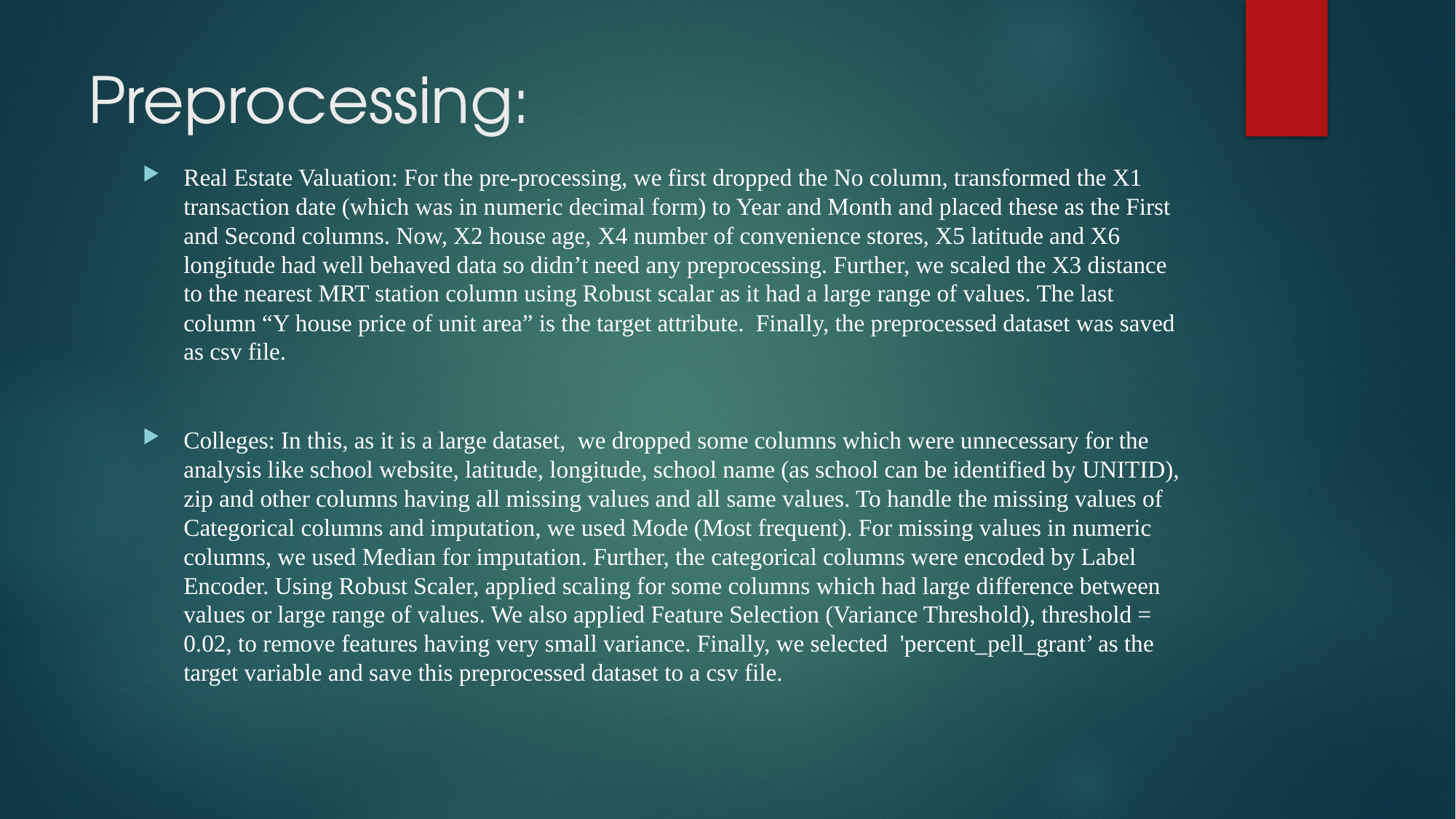

# Preprocessing:
Real Estate Valuation: For the pre-processing, we first dropped the No column, transformed the X1 transaction date (which was in numeric decimal form) to Year and Month and placed these as the First and Second columns. Now, X2 house age, X4 number of convenience stores, X5 latitude and X6 longitude had well behaved data so didn’t need any preprocessing. Further, we scaled the X3 distance to the nearest MRT station column using Robust scalar as it had a large range of values. The last column “Y house price of unit area” is the target attribute.  Finally, the preprocessed dataset was saved as csv file.

Colleges: In this, as it is a large dataset,  we dropped some columns which were unnecessary for the analysis like school website, latitude, longitude, school name (as school can be identified by UNITID), zip and other columns having all missing values and all same values. To handle the missing values of Categorical columns and imputation, we used Mode (Most frequent). For missing values in numeric columns, we used Median for imputation. Further, the categorical columns were encoded by Label Encoder. Using Robust Scaler, applied scaling for some columns which had large difference between values or large range of values. We also applied Feature Selection (Variance Threshold), threshold = 0.02, to remove features having very small variance. Finally, we selected  'percent_pell_grant’ as the target variable and save this preprocessed dataset to a csv file.